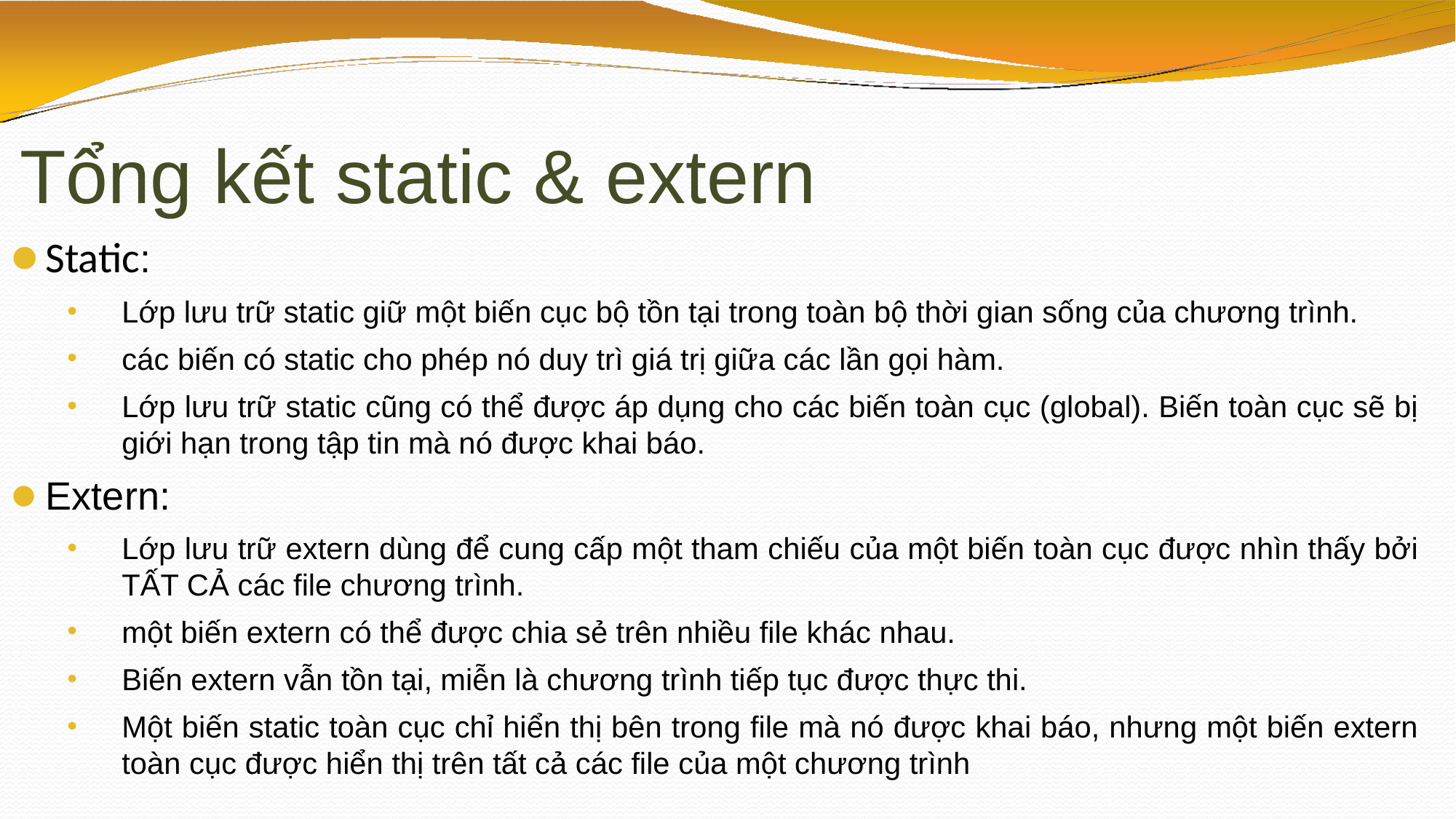

# Tổng kết static & extern
Static:
Lớp lưu trữ static giữ một biến cục bộ tồn tại trong toàn bộ thời gian sống của chương trình.
các biến có static cho phép nó duy trì giá trị giữa các lần gọi hàm.
Lớp lưu trữ static cũng có thể được áp dụng cho các biến toàn cục (global). Biến toàn cục sẽ bị giới hạn trong tập tin mà nó được khai báo.
Extern:
Lớp lưu trữ extern dùng để cung cấp một tham chiếu của một biến toàn cục được nhìn thấy bởi TẤT CẢ các file chương trình.
một biến extern có thể được chia sẻ trên nhiều file khác nhau.
Biến extern vẫn tồn tại, miễn là chương trình tiếp tục được thực thi.
Một biến static toàn cục chỉ hiển thị bên trong file mà nó được khai báo, nhưng một biến extern toàn cục được hiển thị trên tất cả các file của một chương trình